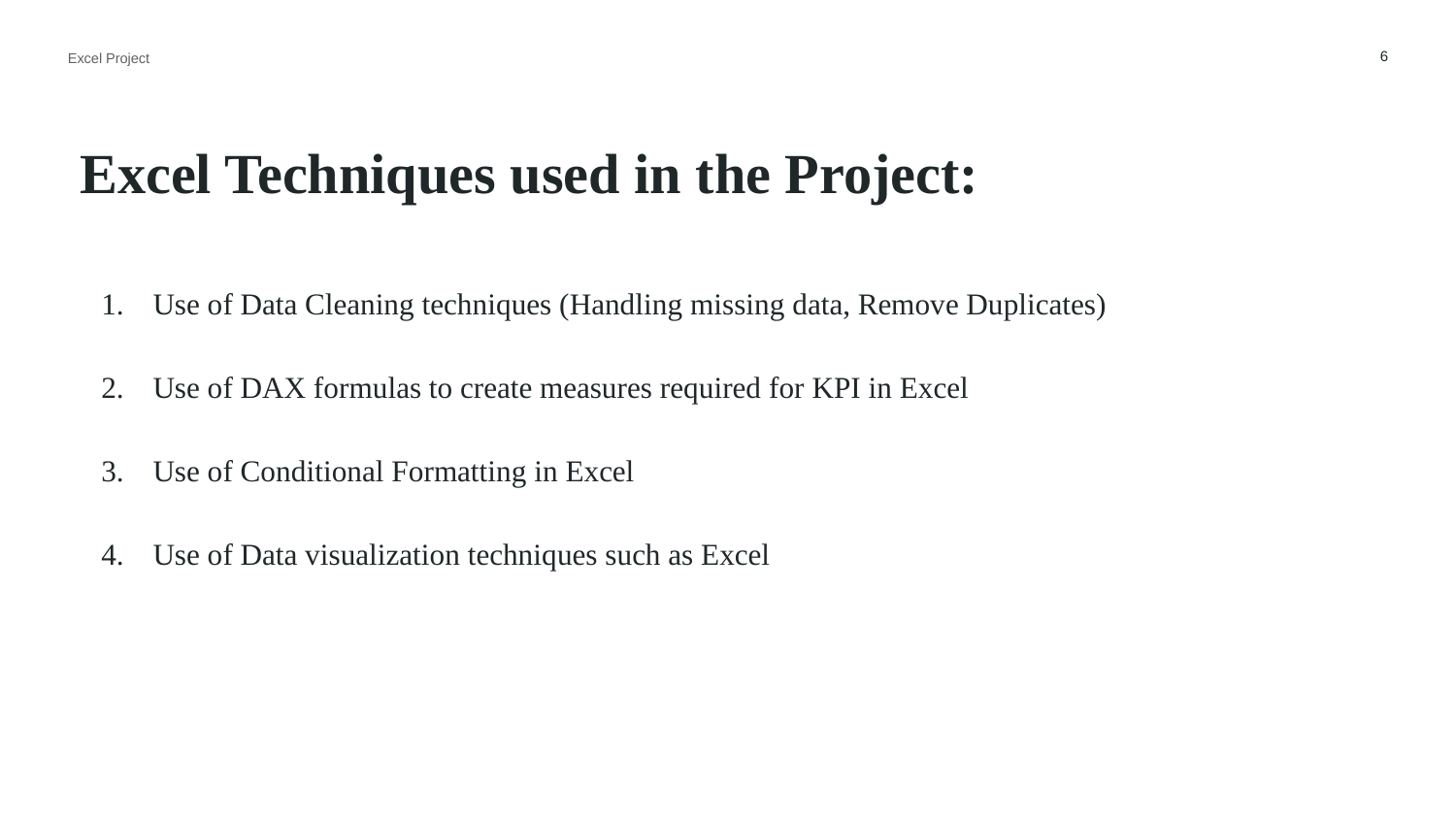

Excel Project
6
# Excel Techniques used in the Project:
Use of Data Cleaning techniques (Handling missing data, Remove Duplicates)

Use of DAX formulas to create measures required for KPI in Excel

Use of Conditional Formatting in Excel

Use of Data visualization techniques such as Excel